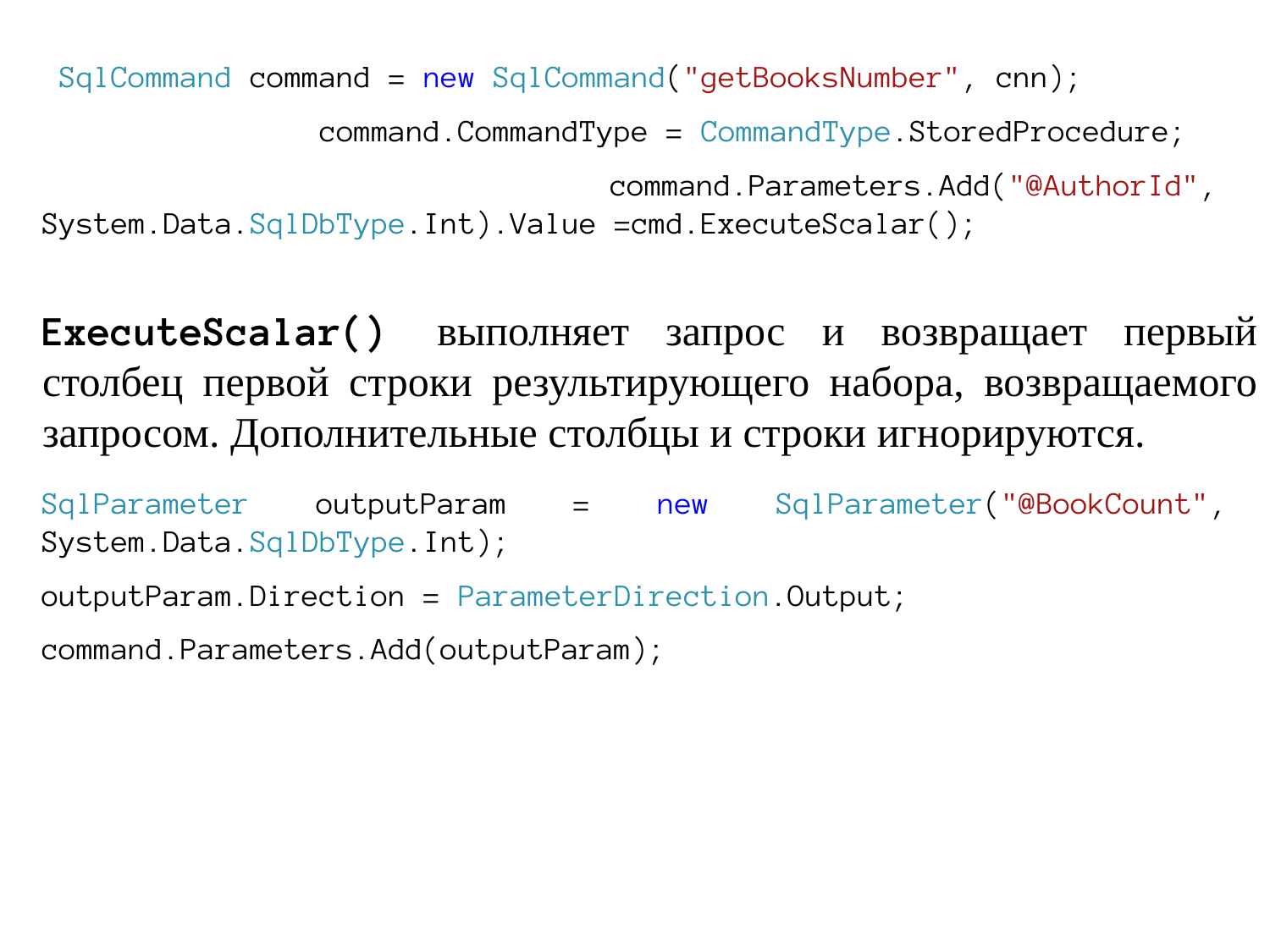

SqlCommand command = new SqlCommand("getBooksNumber", cnn);
                command.CommandType = CommandType.StoredProcedure;
                command.Parameters.Add("@AuthorId", System.Data.SqlDbType.Int).Value =cmd.ExecuteScalar();
ExecuteScalar() выполняет запрос и возвращает первый столбец первой строки результирующего набора, возвращаемого запросом. Дополнительные столбцы и строки игнорируются.
SqlParameter outputParam = new SqlParameter("@BookCount", System.Data.SqlDbType.Int);
outputParam.Direction = ParameterDirection.Output;
command.Parameters.Add(outputParam);